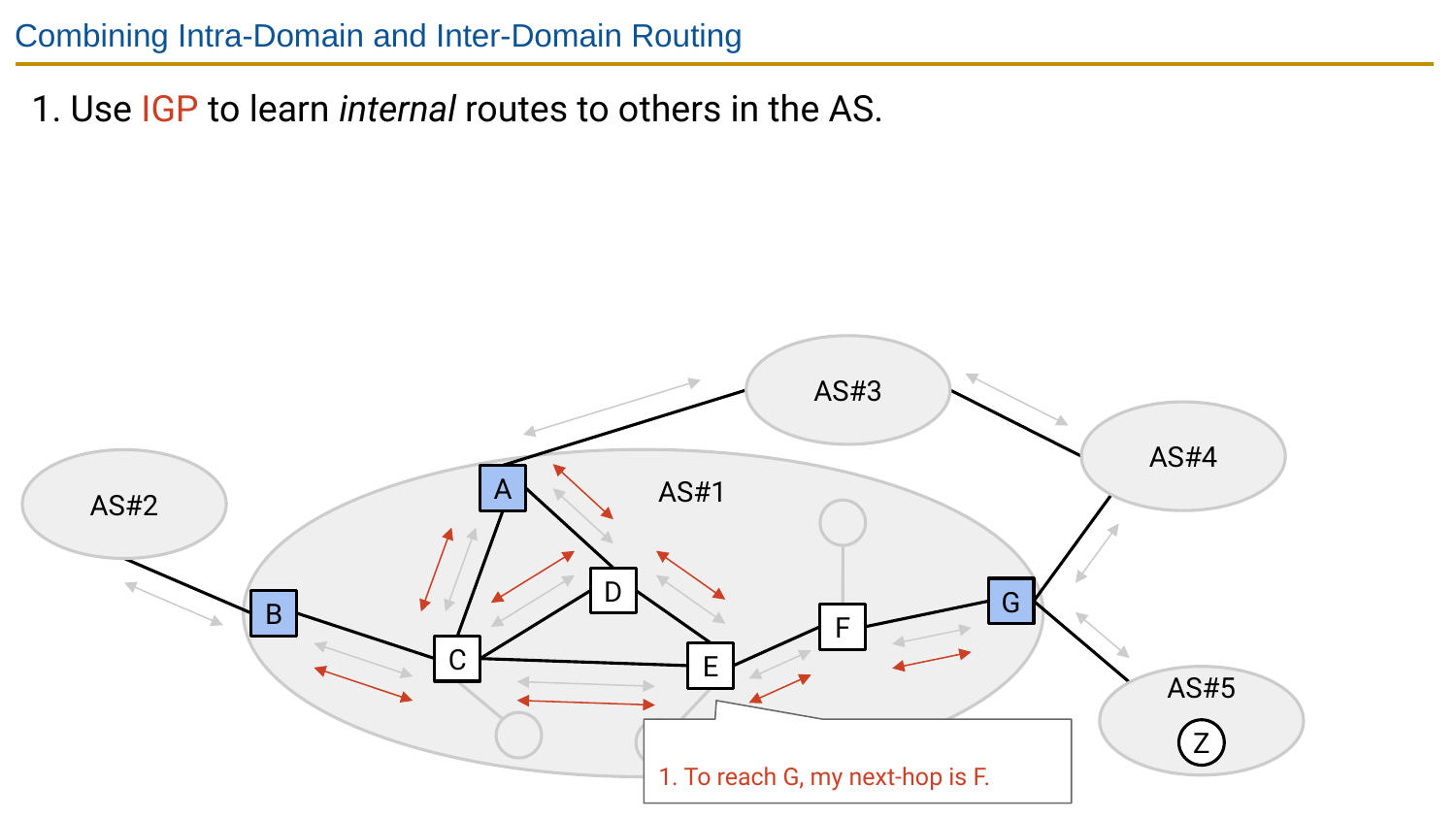

# Combining Intra-Domain and Inter-Domain Routing
1. Use IGP to learn internal routes to others in the AS.
AS#3
AS#4

AS#2
AS#1
A

D
G
B
F
C
E
AS#5

1. To reach G, my next-hop is F.

Z